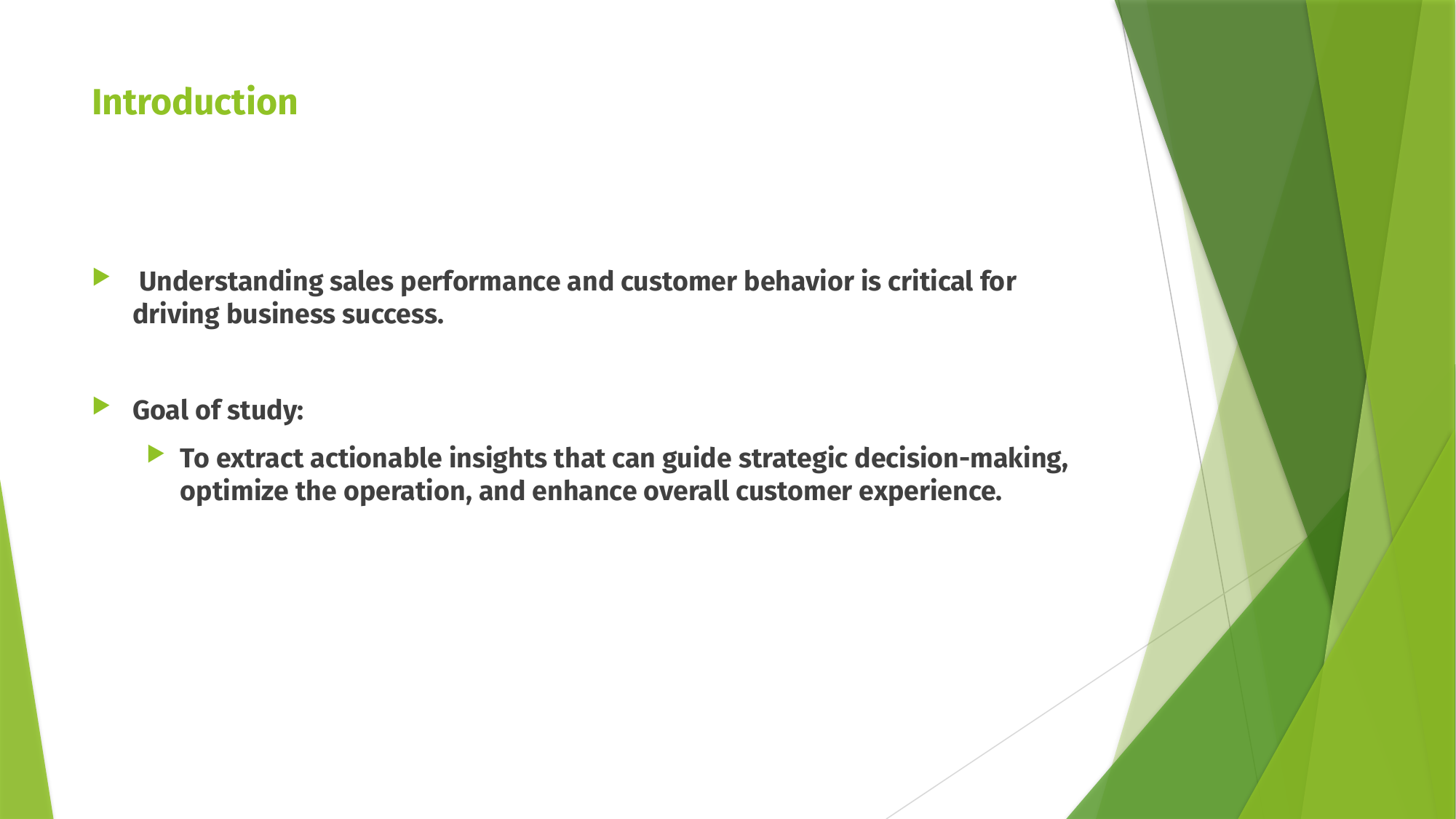

# Introduction
 Understanding sales performance and customer behavior is critical for driving business success.

Goal of study:
To extract actionable insights that can guide strategic decision-making, optimize the operation, and enhance overall customer experience.